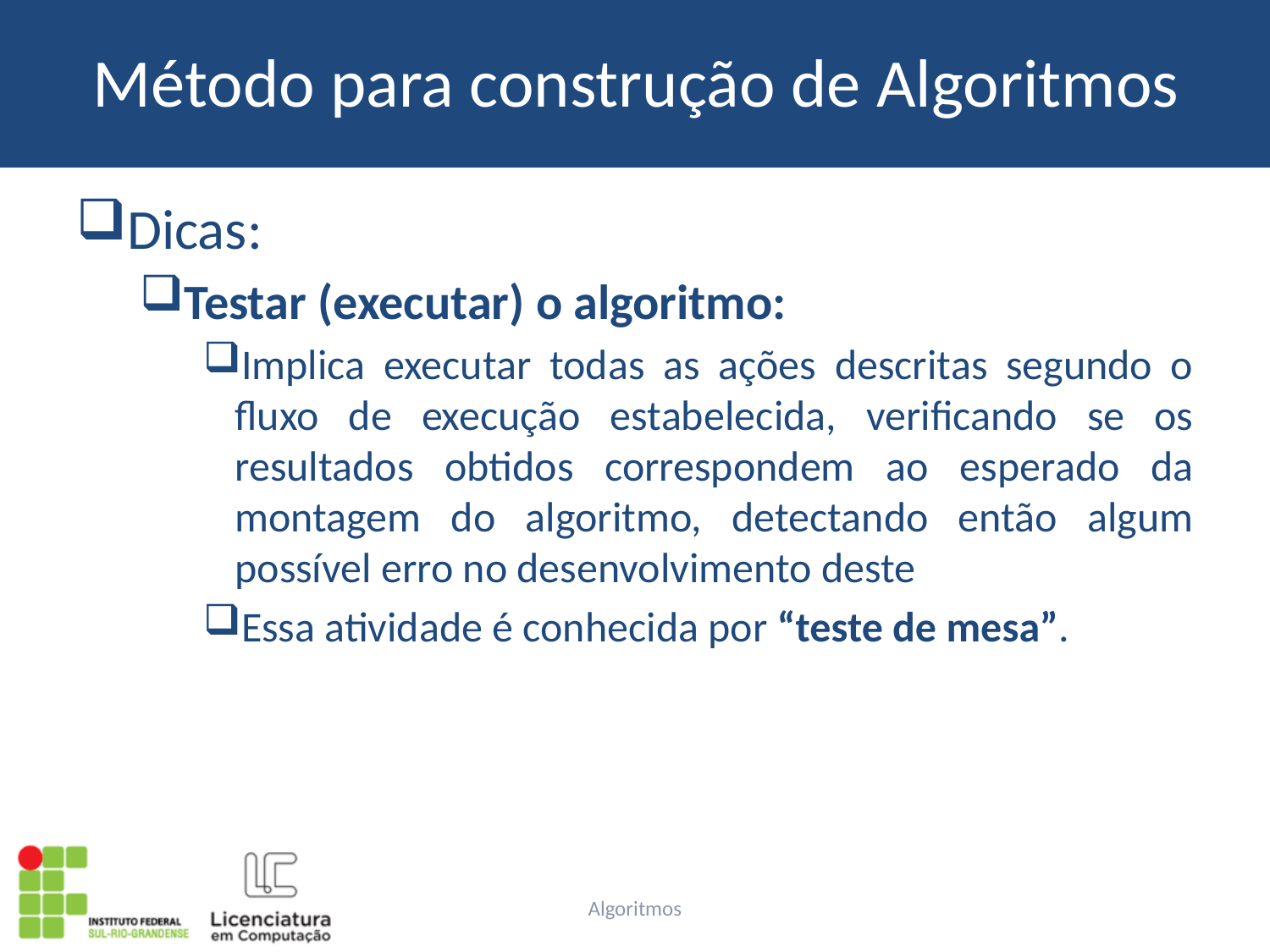

# Método para construção de Algoritmos
Dicas:
Testar (executar) o algoritmo:
Implica executar todas as ações descritas segundo o fluxo de execução estabelecida, verificando se os resultados obtidos correspondem ao esperado da montagem do algoritmo, detectando então algum possível erro no desenvolvimento deste
Essa atividade é conhecida por “teste de mesa”.
Algoritmos